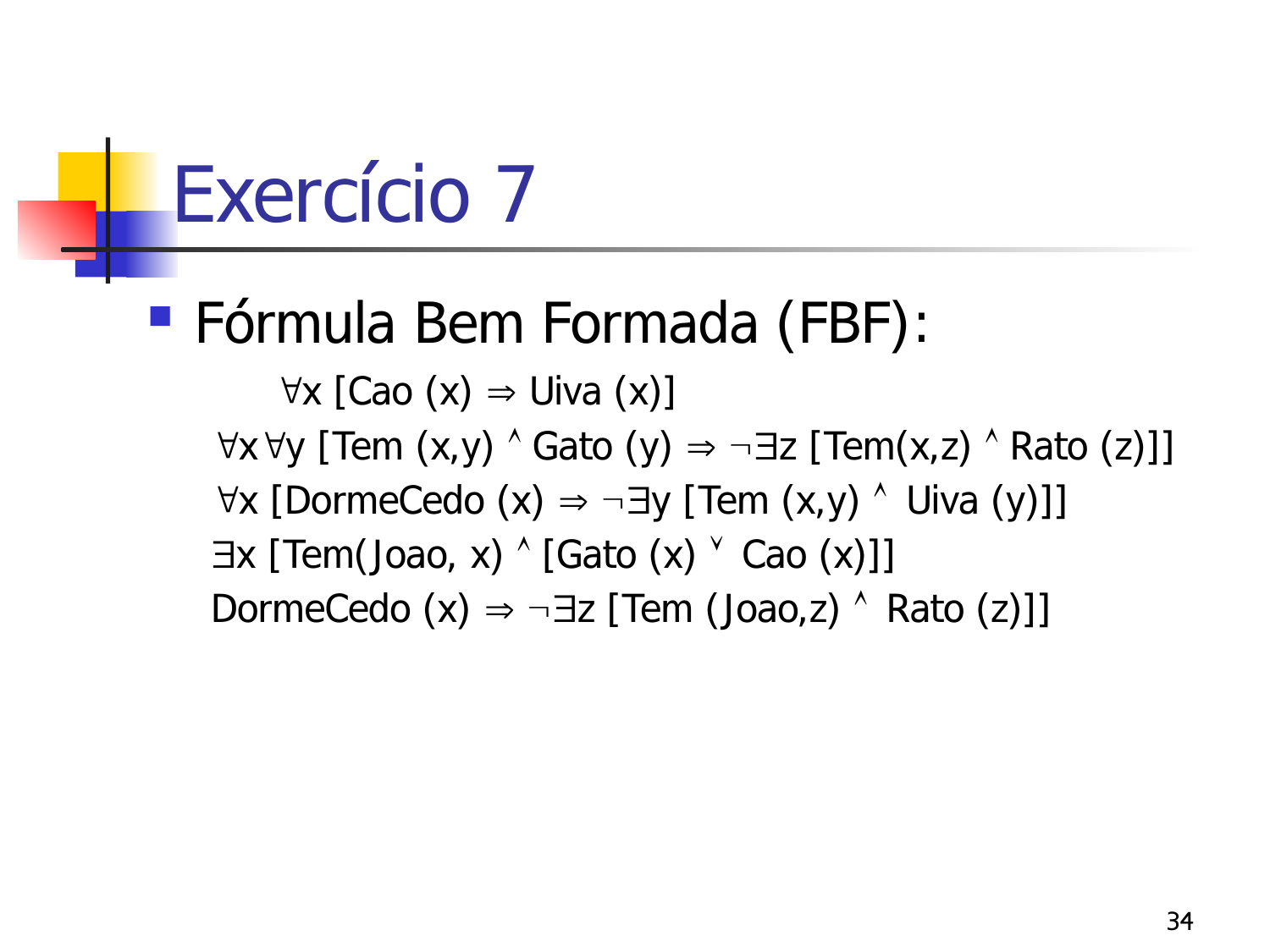

# Exercício 7
Fórmula Bem Formada (FBF):
      ∀x [Cao (x) ⇒ Uiva (x)]
∀x∀y [Tem (x,y) ∧ Gato (y) ⇒ ¬∃z [Tem(x,z) ∧ Rato (z)]]
∀x [DormeCedo (x) ⇒ ¬∃y [Tem (x,y) ∧ Uiva (y)]]
∃x [Tem(Joao, x) ∧ [Gato (x) ∨ Cao (x)]]
DormeCedo (x) ⇒ ¬∃z [Tem (Joao,z) ∧ Rato (z)]]

34